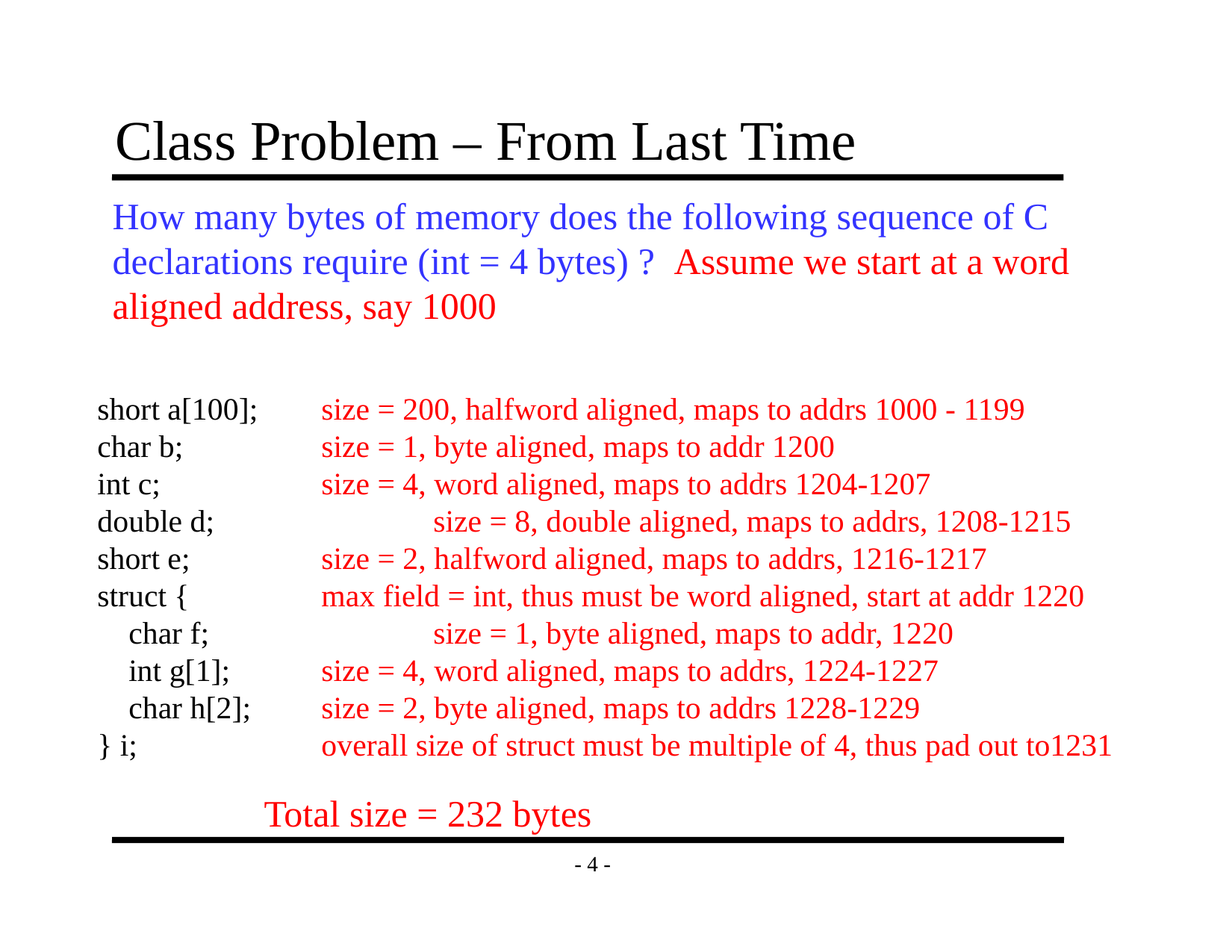

# Class Problem – From Last Time
How many bytes of memory does the following sequence of C
declarations require (int = 4 bytes) ?  Assume we start at a word
aligned address, say 1000
short a[100];	size = 200, halfword aligned, maps to addrs 1000 - 1199
char b;		size = 1, byte aligned, maps to addr 1200
int c;		size = 4, word aligned, maps to addrs 1204-1207
double d;		size = 8, double aligned, maps to addrs, 1208-1215
short e;		size = 2, halfword aligned, maps to addrs, 1216-1217
struct {		max field = int, thus must be word aligned, start at addr 1220
    char f;		size = 1, byte aligned, maps to addr, 1220
    int g[1];	size = 4, word aligned, maps to addrs, 1224-1227
    char h[2];	size = 2, byte aligned, maps to addrs 1228-1229
} i;		overall size of struct must be multiple of 4, thus pad out to1231
Total size = 232 bytes